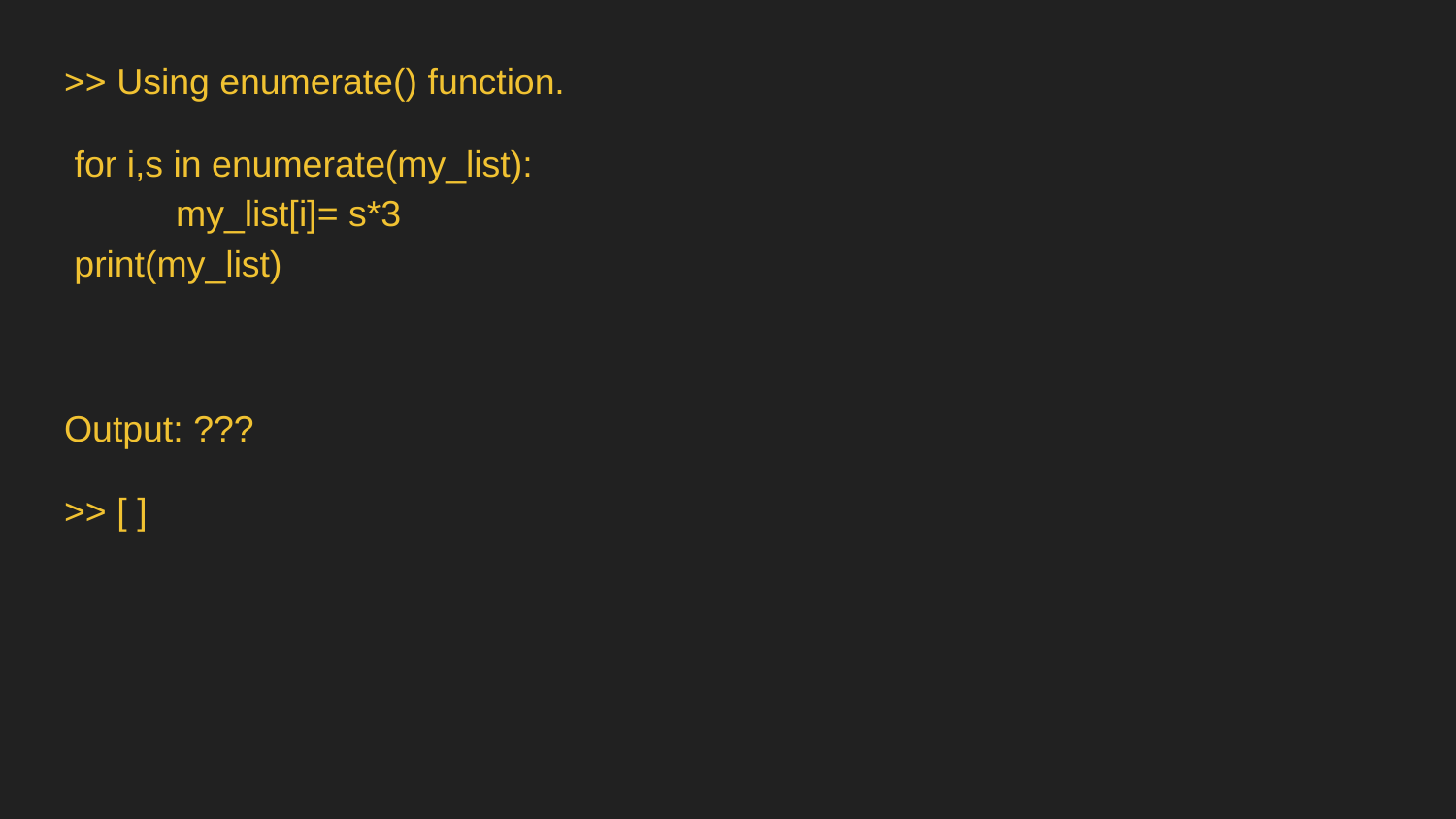

>> Using enumerate() function.
 for i,s in enumerate(my_list):
           my_list[i]= s*3
 print(my_list)

Output: ???
>> [ ]